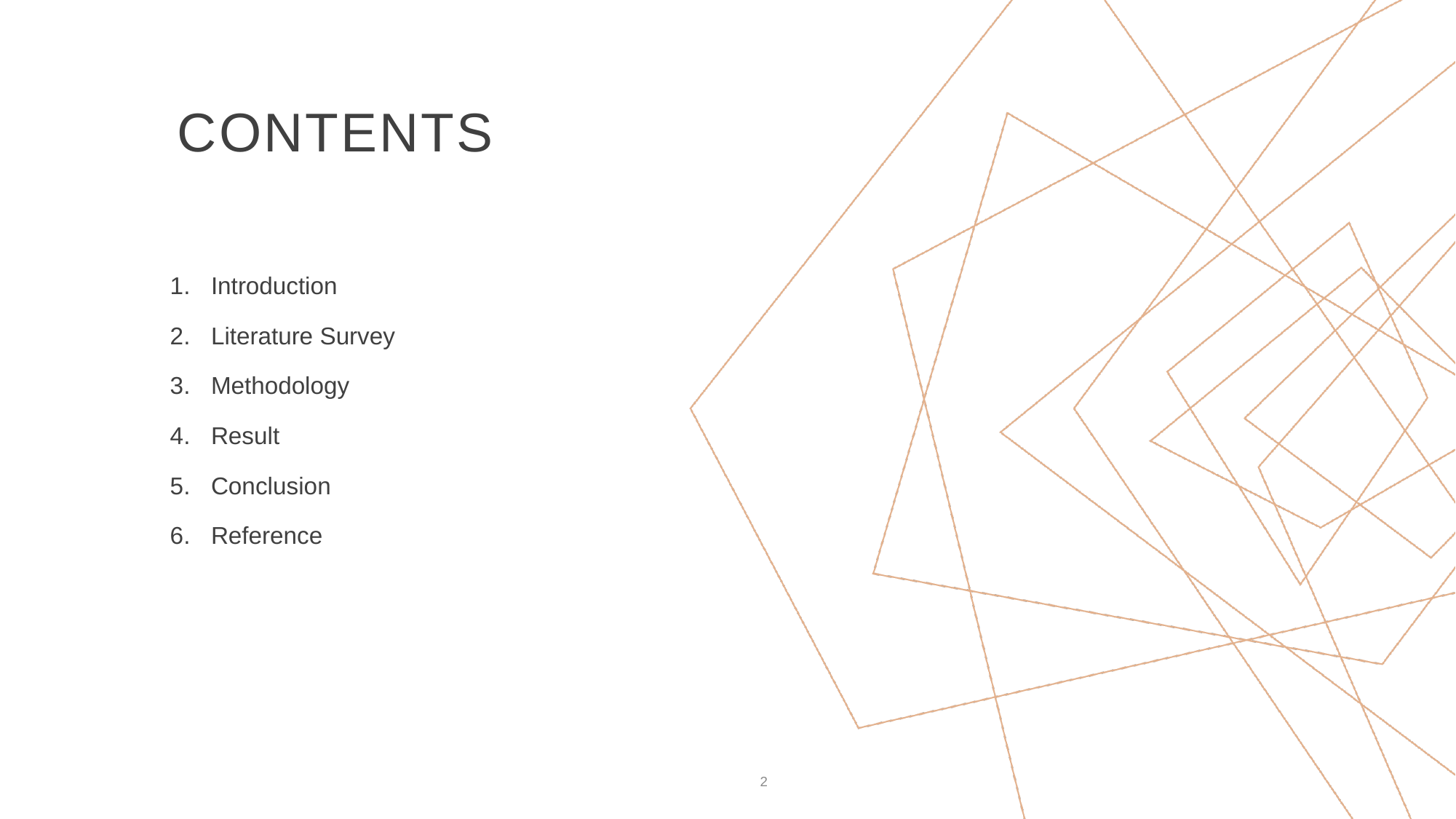

# Contents
Introduction
Literature Survey
Methodology
Result
Conclusion
Reference
2